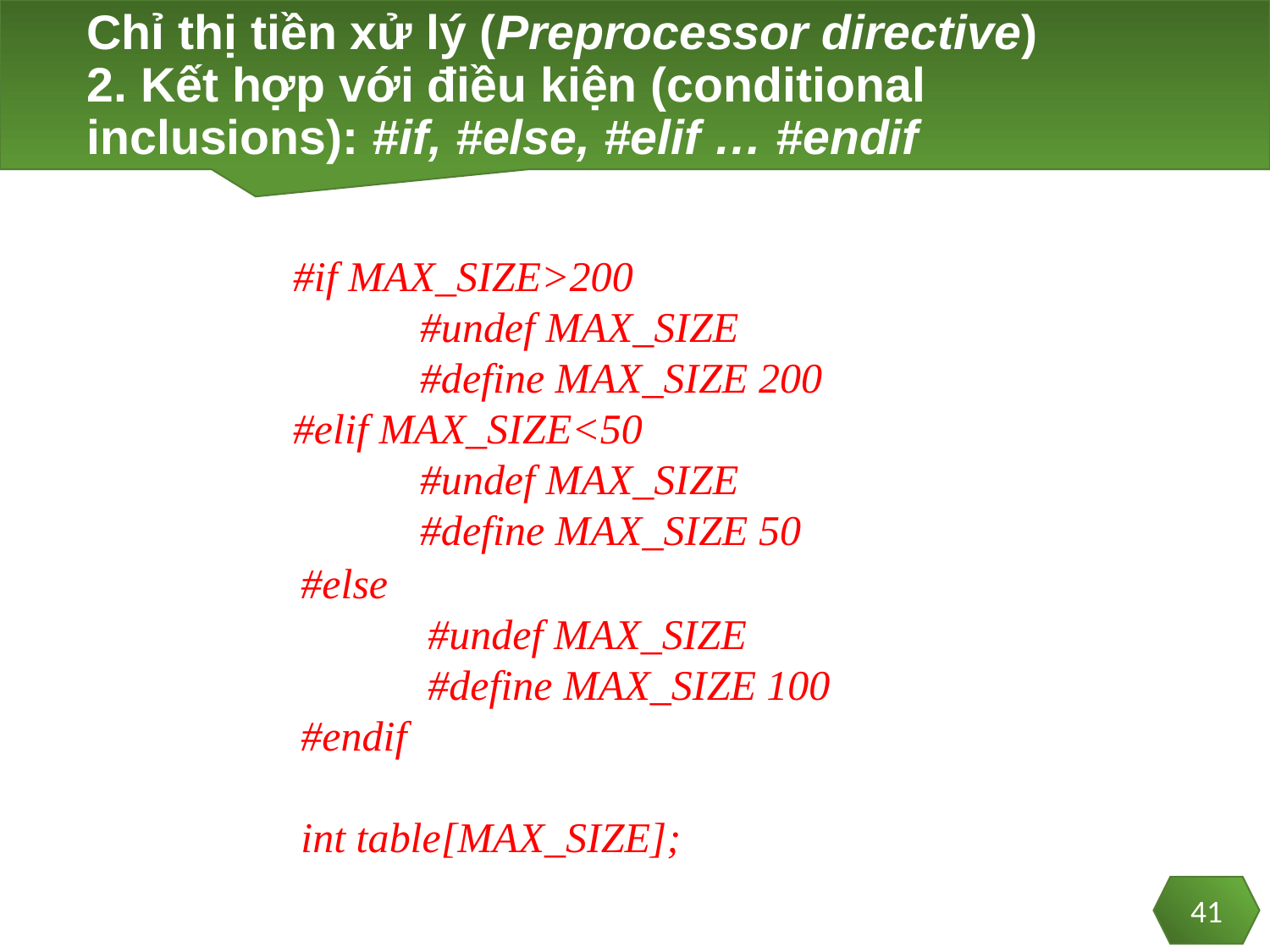

# Chỉ thị tiền xử lý (Preprocessor directive) 2. Kết hợp với điều kiện (conditional inclusions): #if, #else, #elif … #endif
#if MAX_SIZE>200
	#undef MAX_SIZE
	#define MAX_SIZE 200
#elif MAX_SIZE<50
	#undef MAX_SIZE
	#define MAX_SIZE 50
#else
	#undef MAX_SIZE
	#define MAX_SIZE 100
#endif

int table[MAX_SIZE];